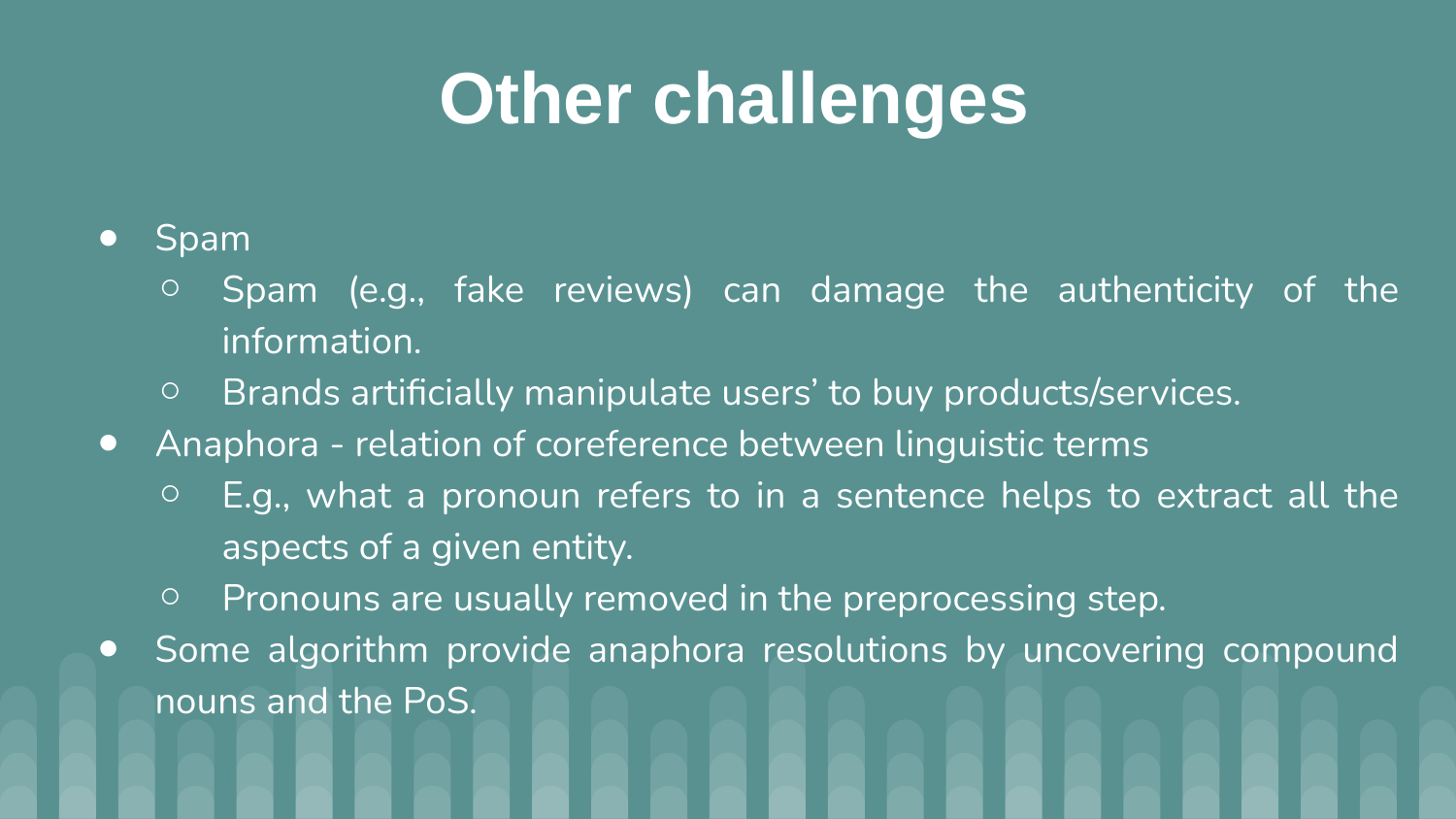

# Other challenges
Spam
Spam (e.g., fake reviews) can damage the authenticity of the information.
Brands artificially manipulate users’ to buy products/services.
Anaphora - relation of coreference between linguistic terms
E.g., what a pronoun refers to in a sentence helps to extract all the aspects of a given entity.
Pronouns are usually removed in the preprocessing step.
Some algorithm provide anaphora resolutions by uncovering compound nouns and the PoS.